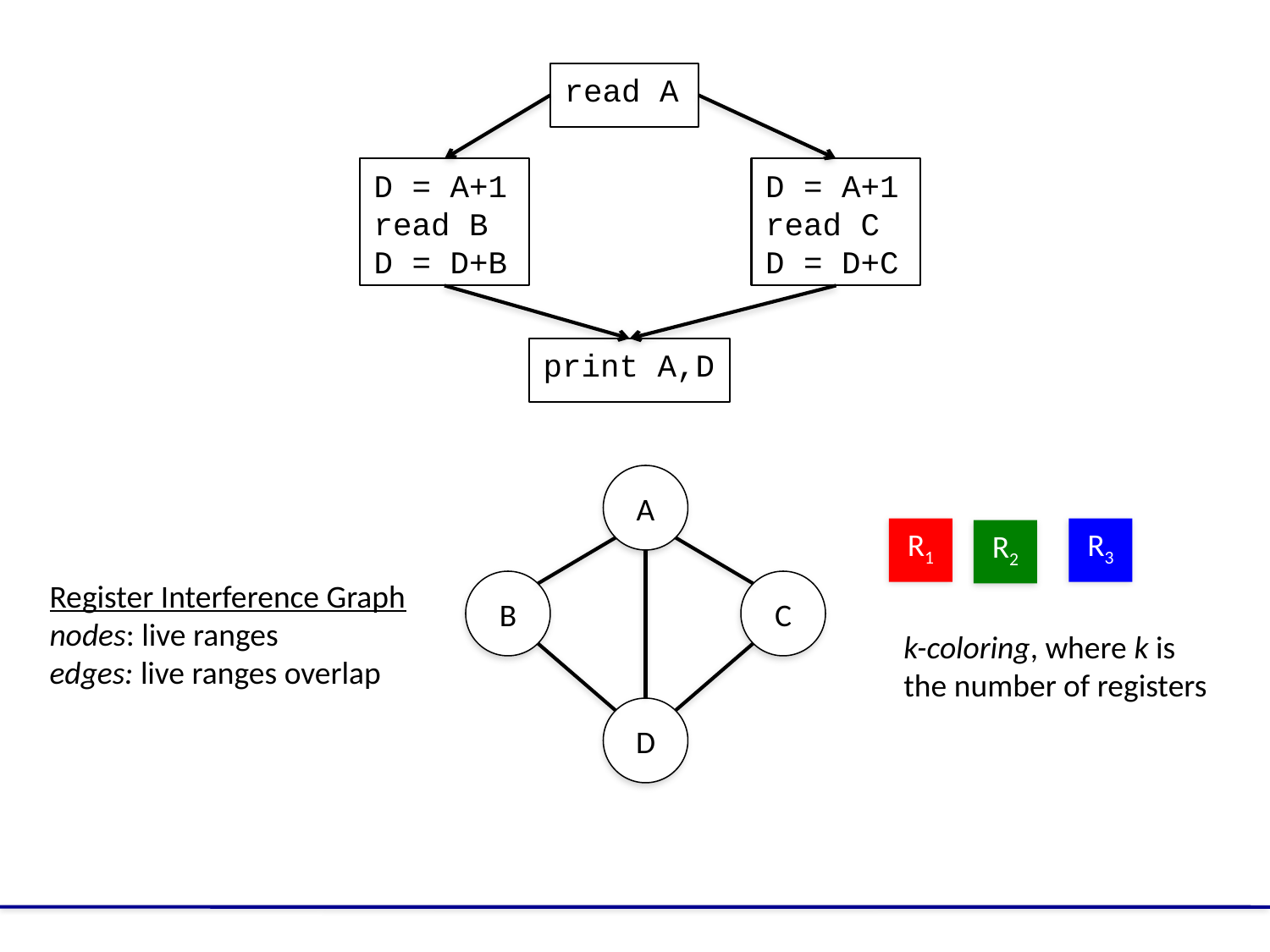

read A
D = A+1
read B
D = D+B
D = A+1
read C
D = D+C
print A,D
A
R1
R3
R2
Register Interference Graph
nodes: live ranges
edges: live ranges overlap
B
C
k-coloring, where k is
the number of registers
D